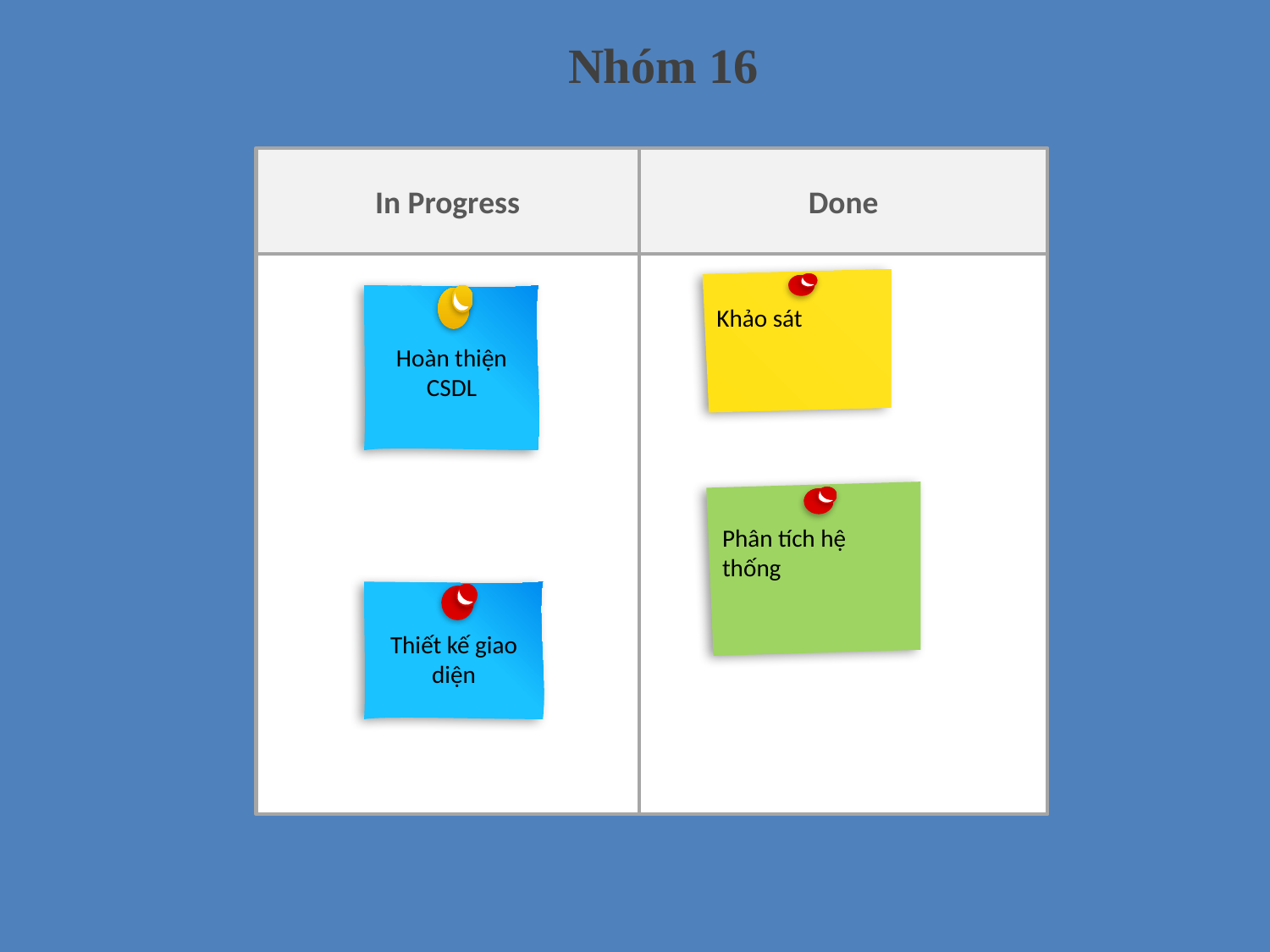

# Nhóm 16
In Progress
Done

Khảo sát

Hoàn thiện CSDL

Phân tích hệ thống

Thiết kế giao diện